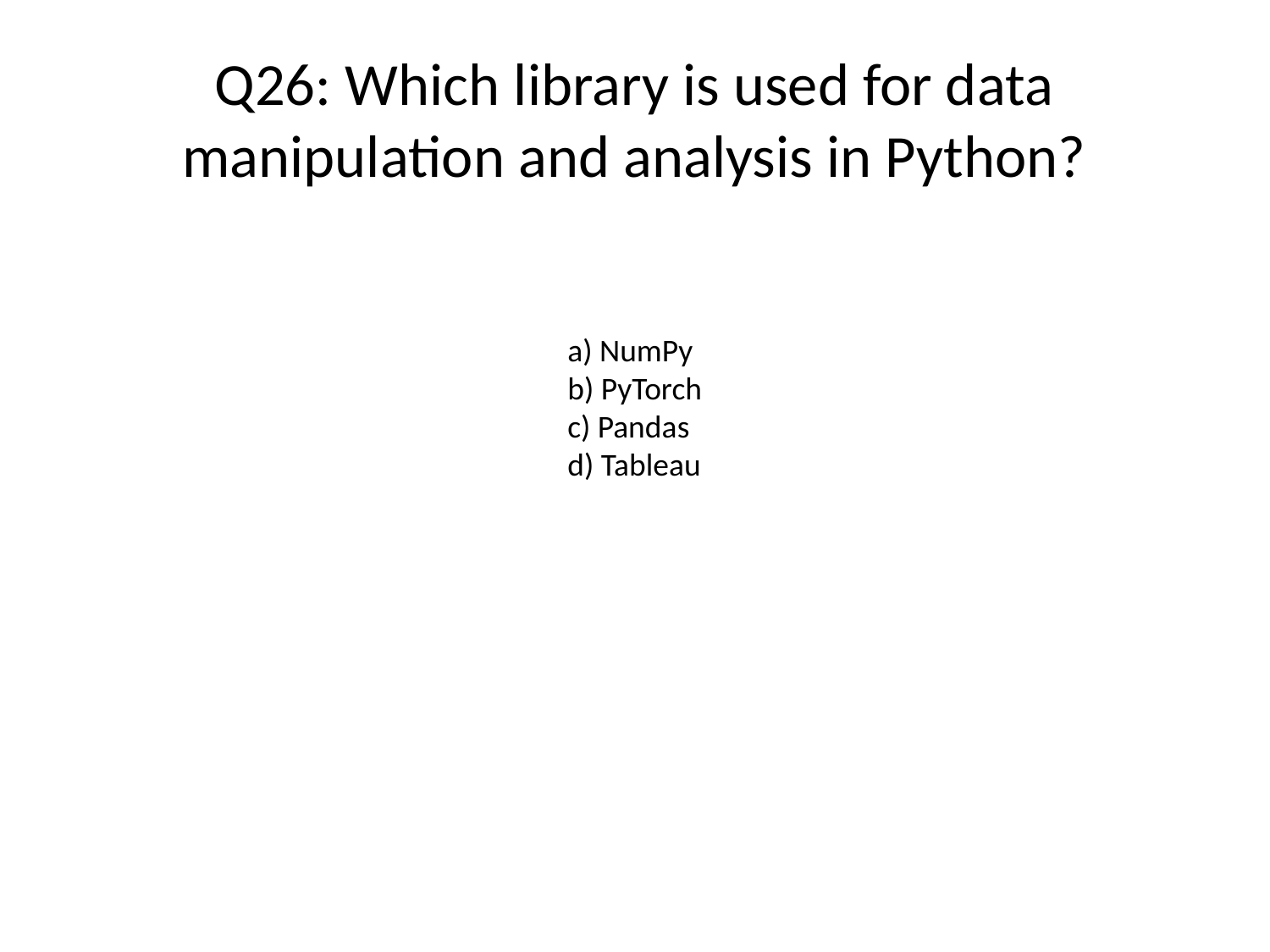

# Q26: Which library is used for data manipulation and analysis in Python?

a) NumPy
b) PyTorch
c) Pandas
d) Tableau